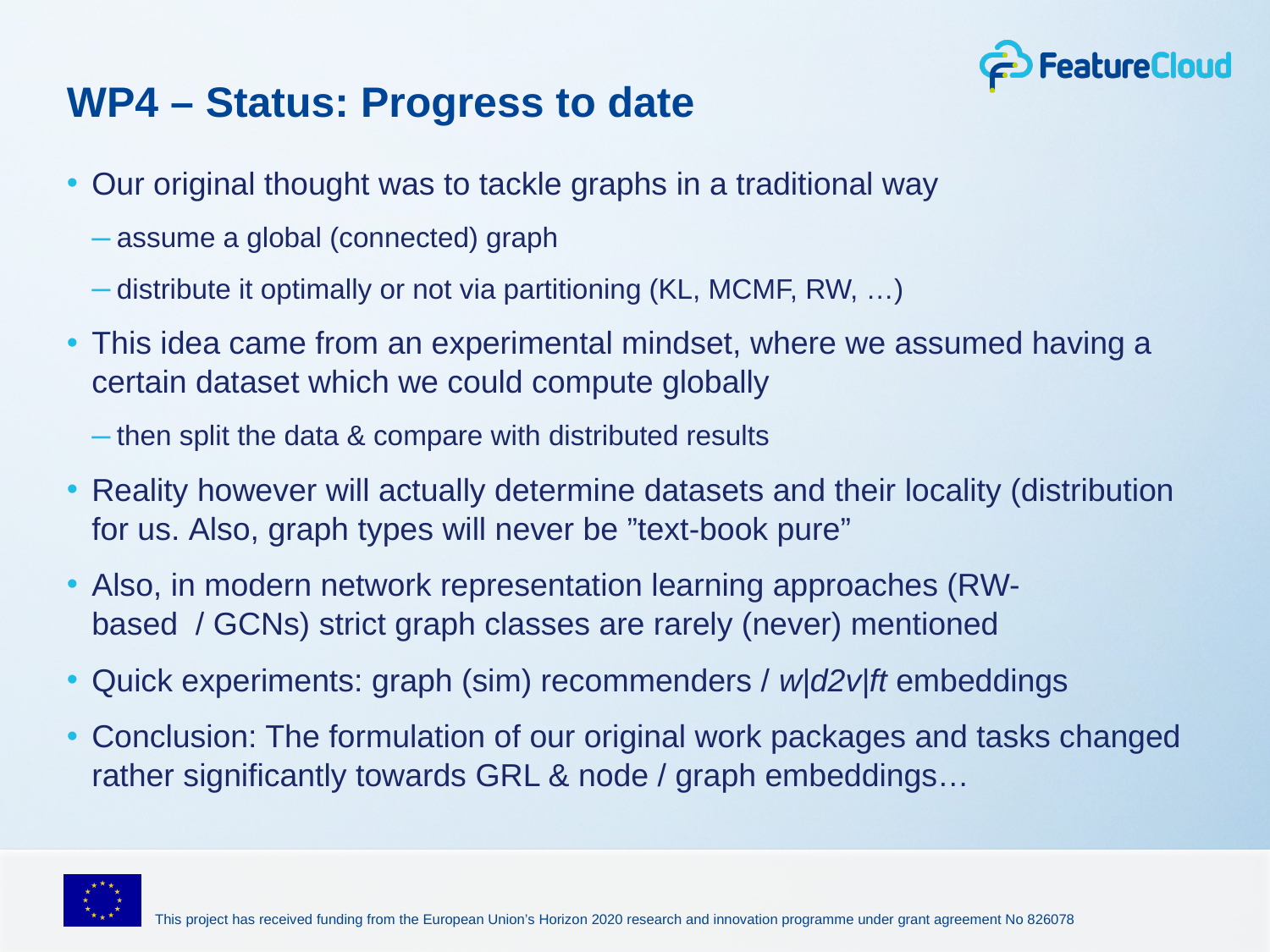

# WP4 – Status: Progress to date
Our original thought was to tackle graphs in a traditional way
assume a global (connected) graph
distribute it optimally or not via partitioning (KL, MCMF, RW, …)
This idea came from an experimental mindset, where we assumed having a certain dataset which we could compute globally
then split the data & compare with distributed results
Reality however will actually determine datasets and their locality (distribution for us. Also, graph types will never be ”text-book pure”
Also, in modern network representation learning approaches (RW-based  / GCNs) strict graph classes are rarely (never) mentioned
Quick experiments: graph (sim) recommenders / w|d2v|ft embeddings
Conclusion: The formulation of our original work packages and tasks changed rather significantly towards GRL & node / graph embeddings…
This project has received funding from the European Union’s Horizon 2020 research and innovation programme under grant agreement No 826078